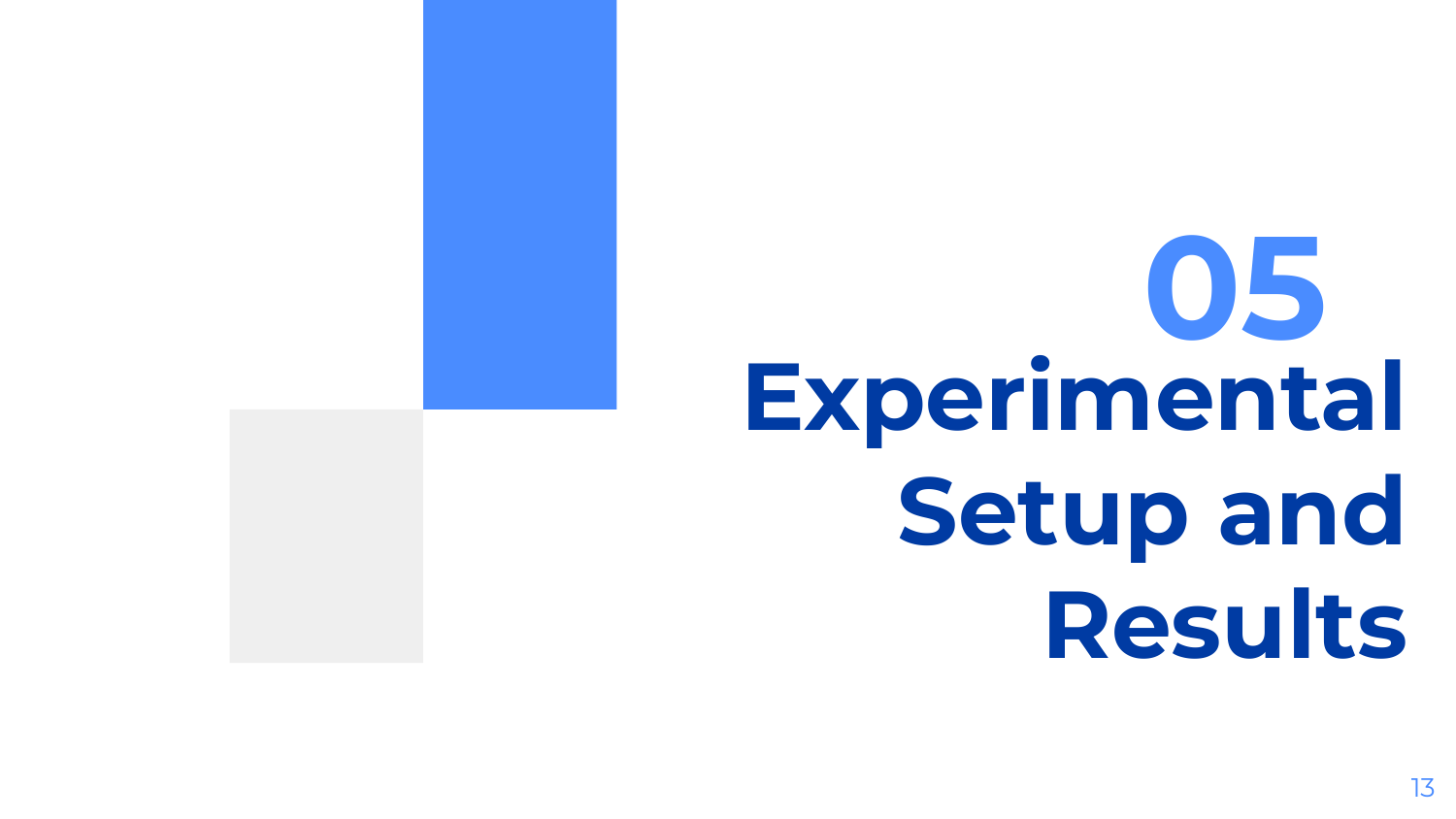

05
# Experimental Setup and Results
13